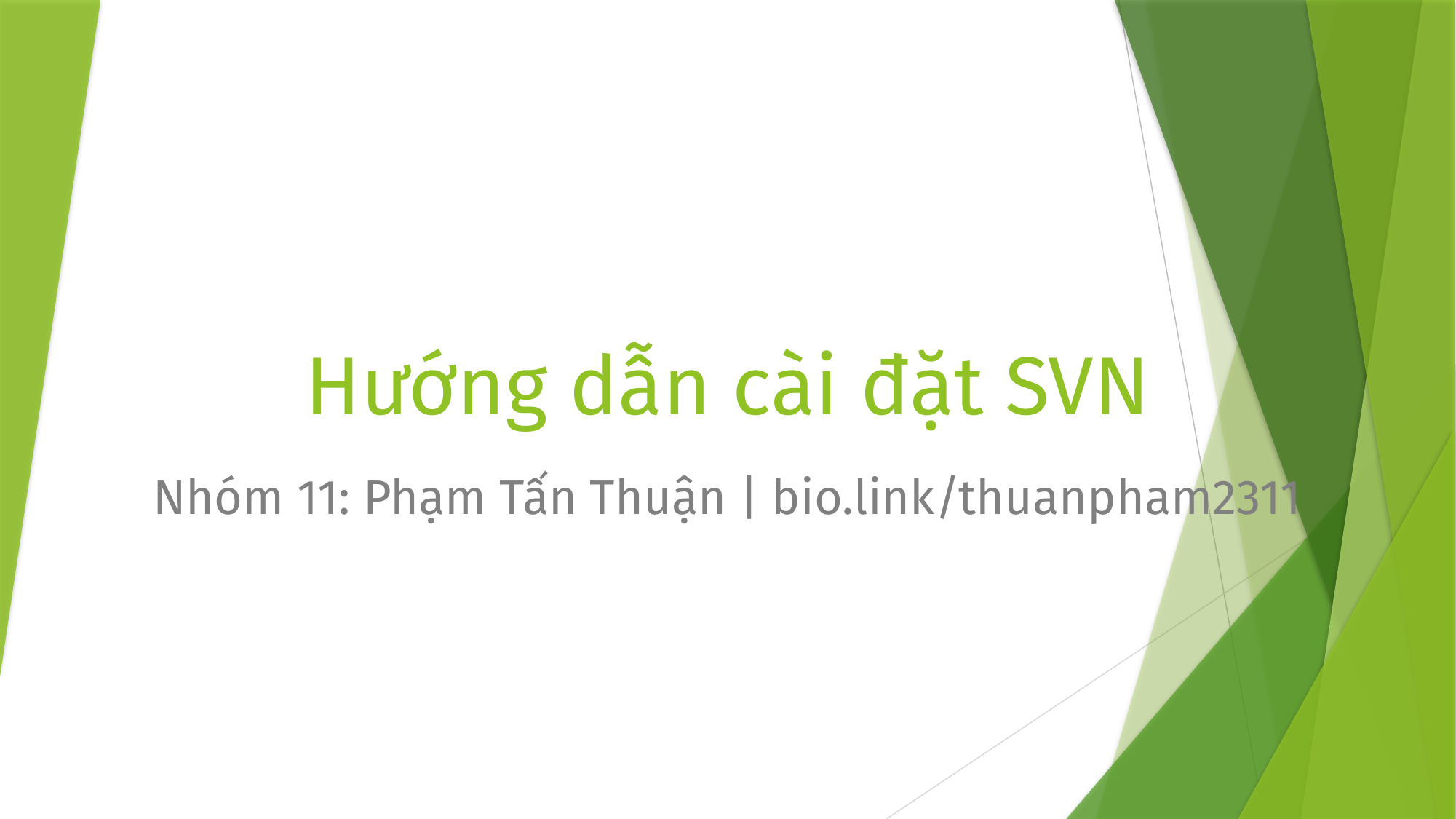

# Hướng dẫn cài đặt SVN
Nhóm 11: Phạm Tấn Thuận | bio.link/thuanpham2311